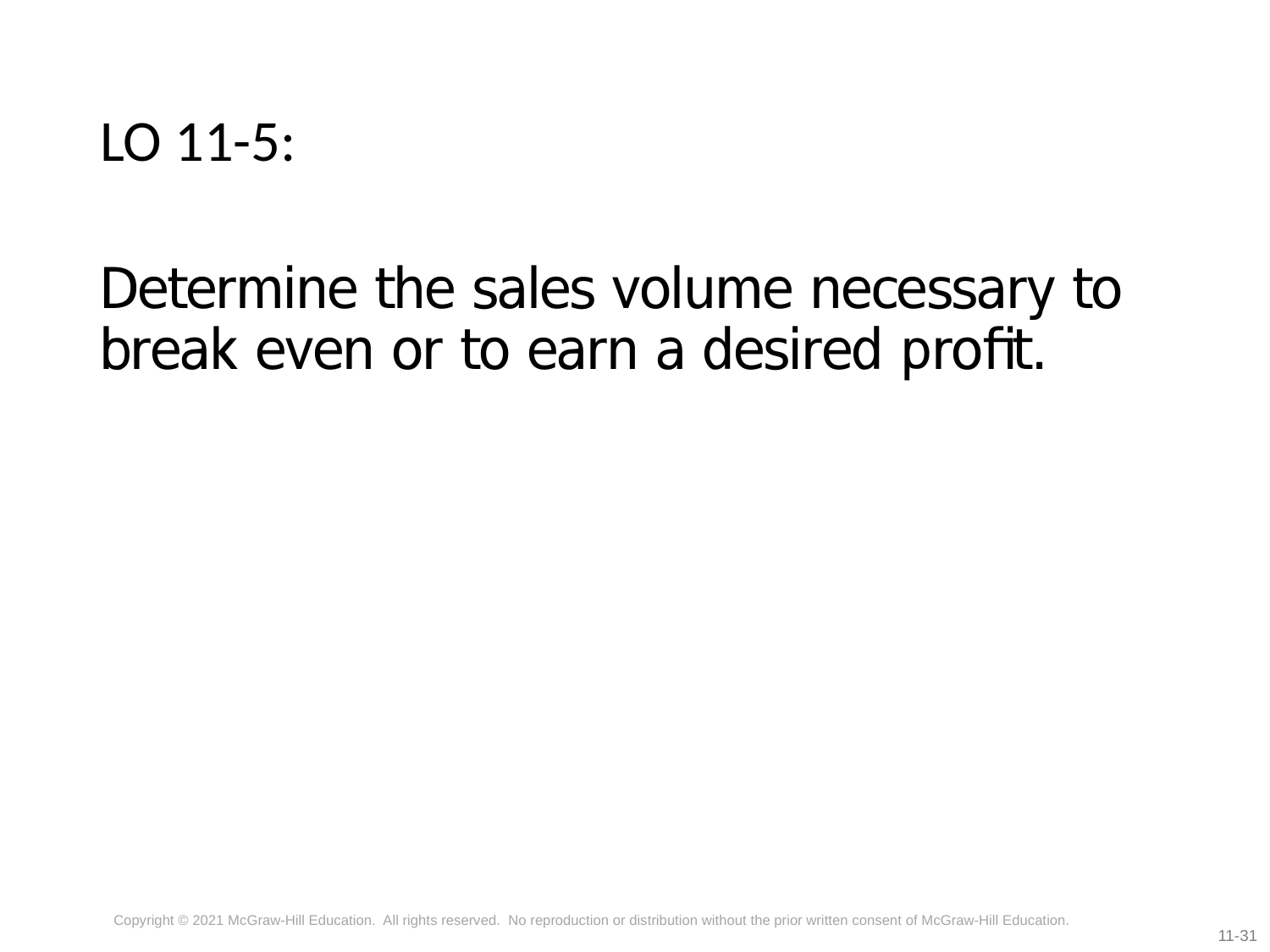

# LO 11-5:
Determine the sales volume necessary to break even or to earn a desired profit.